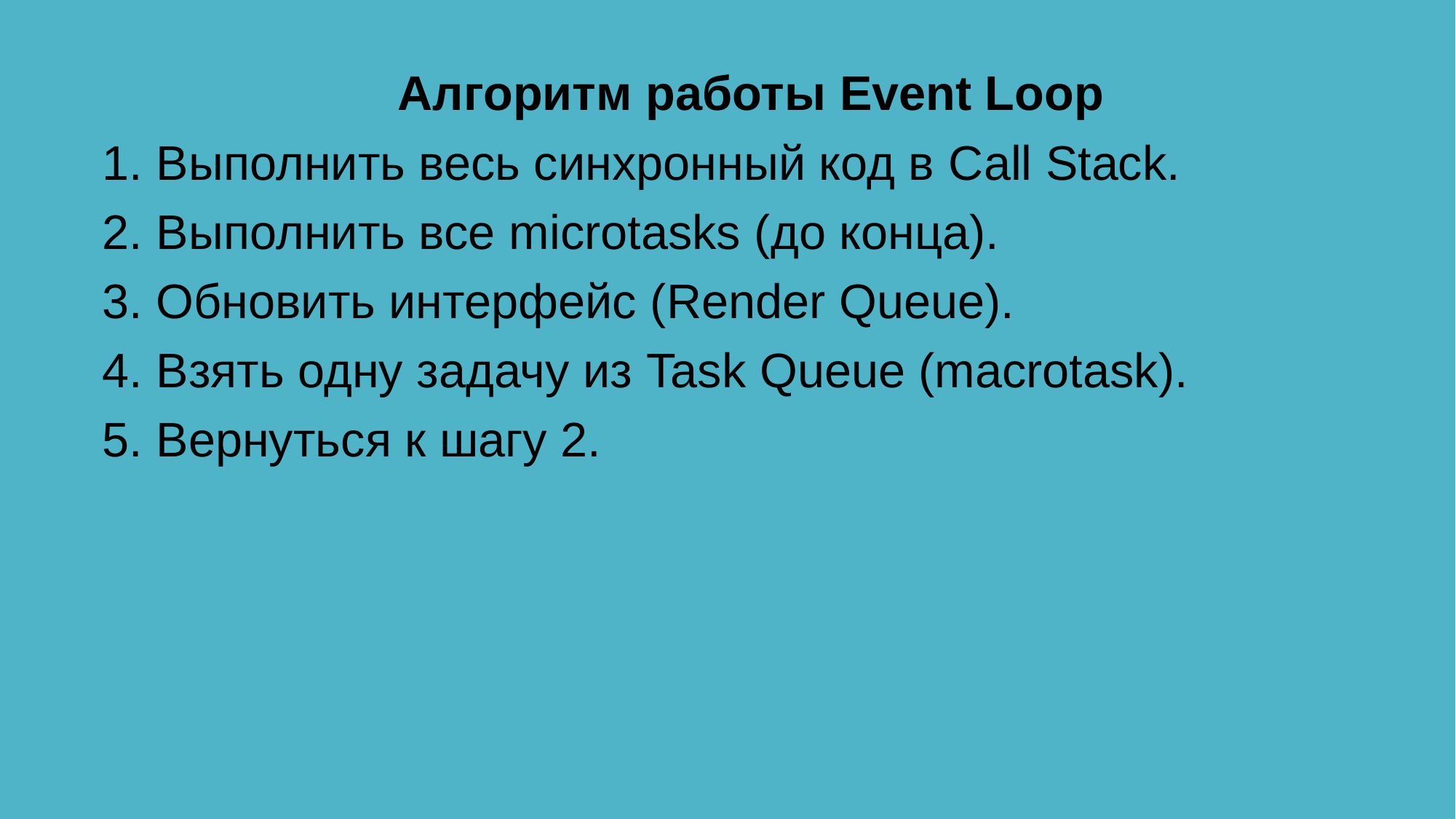

Алгоритм работы Event Loop
1. Выполнить весь синхронный код в Call Stack.
2. Выполнить все microtasks (до конца).
3. Обновить интерфейс (Render Queue).
4. Взять одну задачу из Task Queue (macrotask).
5. Вернуться к шагу 2.